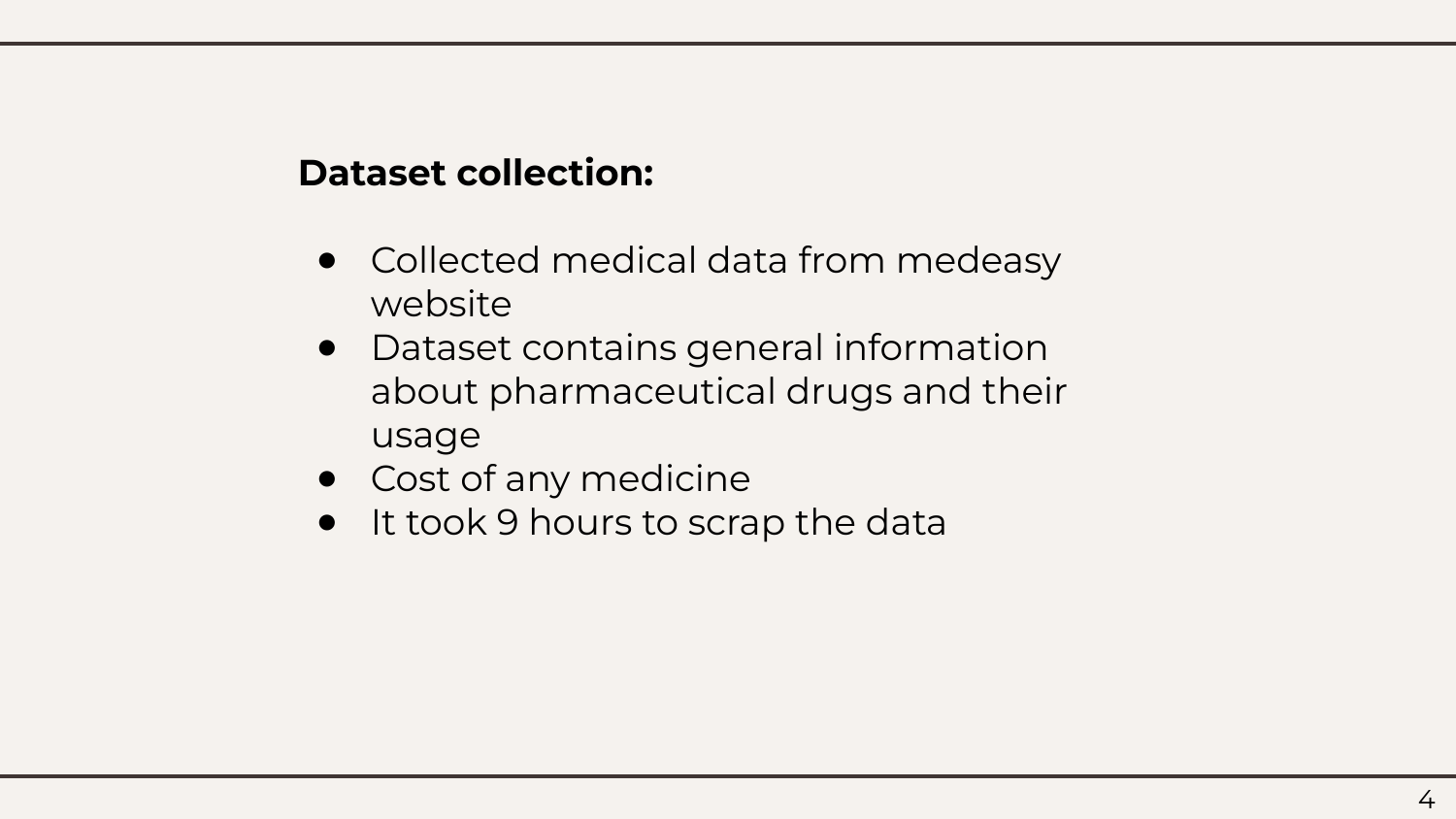

Dataset collection:

Collected medical data from medeasy website
Dataset contains general information about pharmaceutical drugs and their usage
Cost of any medicine
It took 9 hours to scrap the data
4